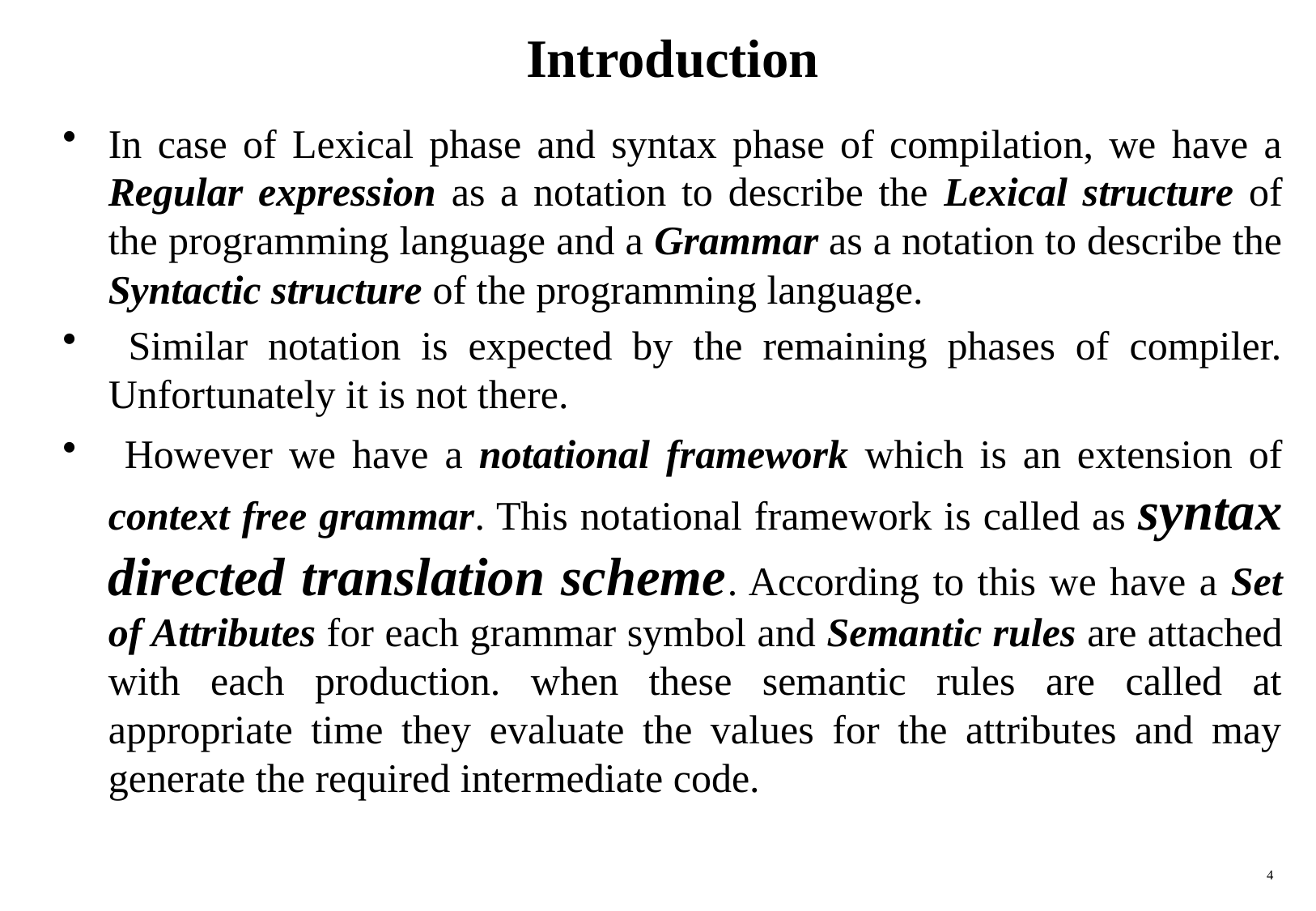

# Introduction
In case of Lexical phase and syntax phase of compilation, we have a Regular expression as a notation to describe the Lexical structure of the programming language and a Grammar as a notation to describe the Syntactic structure of the programming language.
 Similar notation is expected by the remaining phases of compiler. Unfortunately it is not there.
 However we have a notational framework which is an extension of context free grammar. This notational framework is called as syntax directed translation scheme. According to this we have a Set of Attributes for each grammar symbol and Semantic rules are attached with each production. when these semantic rules are called at appropriate time they evaluate the values for the attributes and may generate the required intermediate code.
4